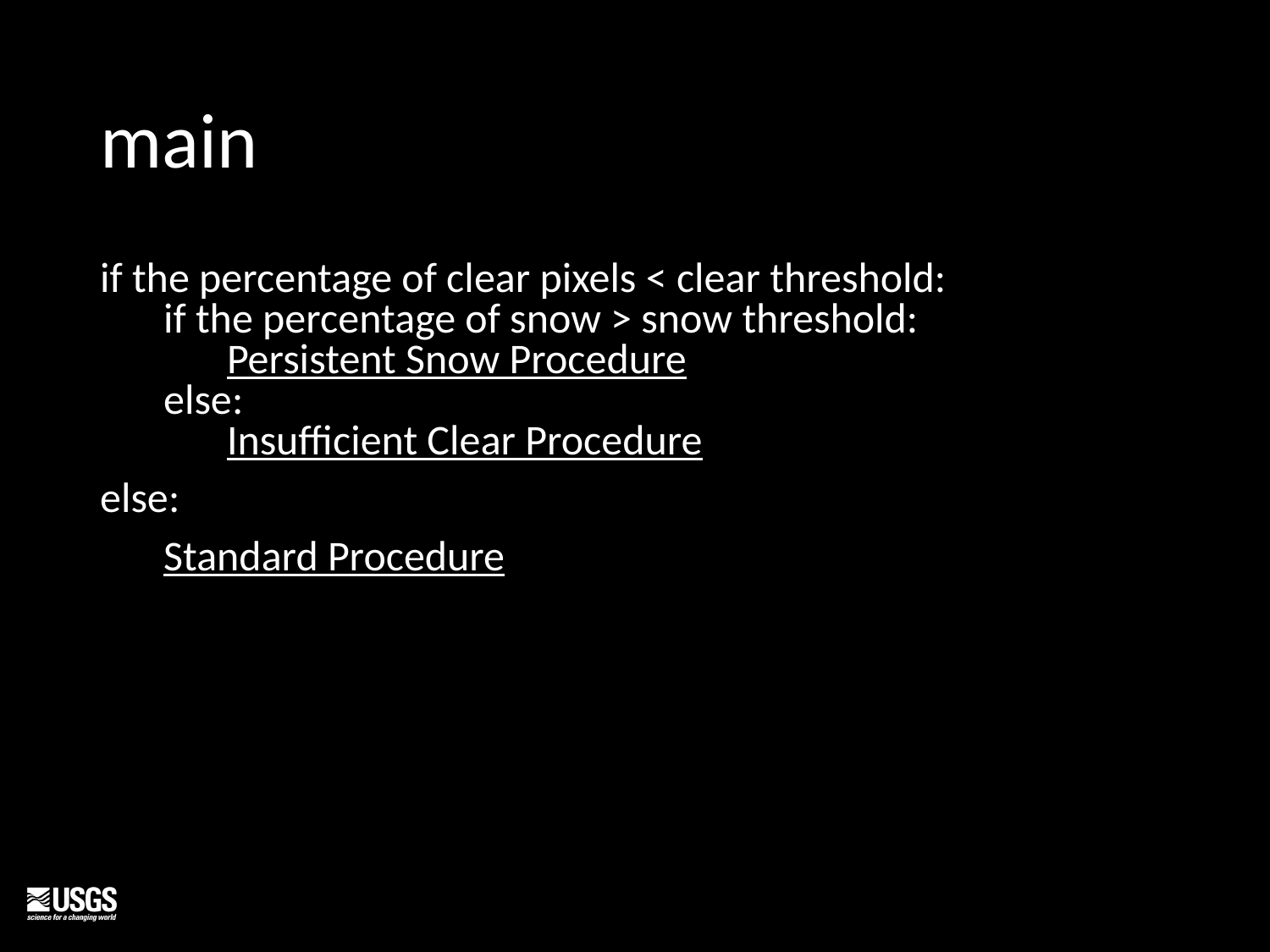

# main
if the percentage of clear pixels < clear threshold:
if the percentage of snow > snow threshold:
Persistent Snow Procedure
else:
Insufficient Clear Procedure
else:
Standard Procedure
15